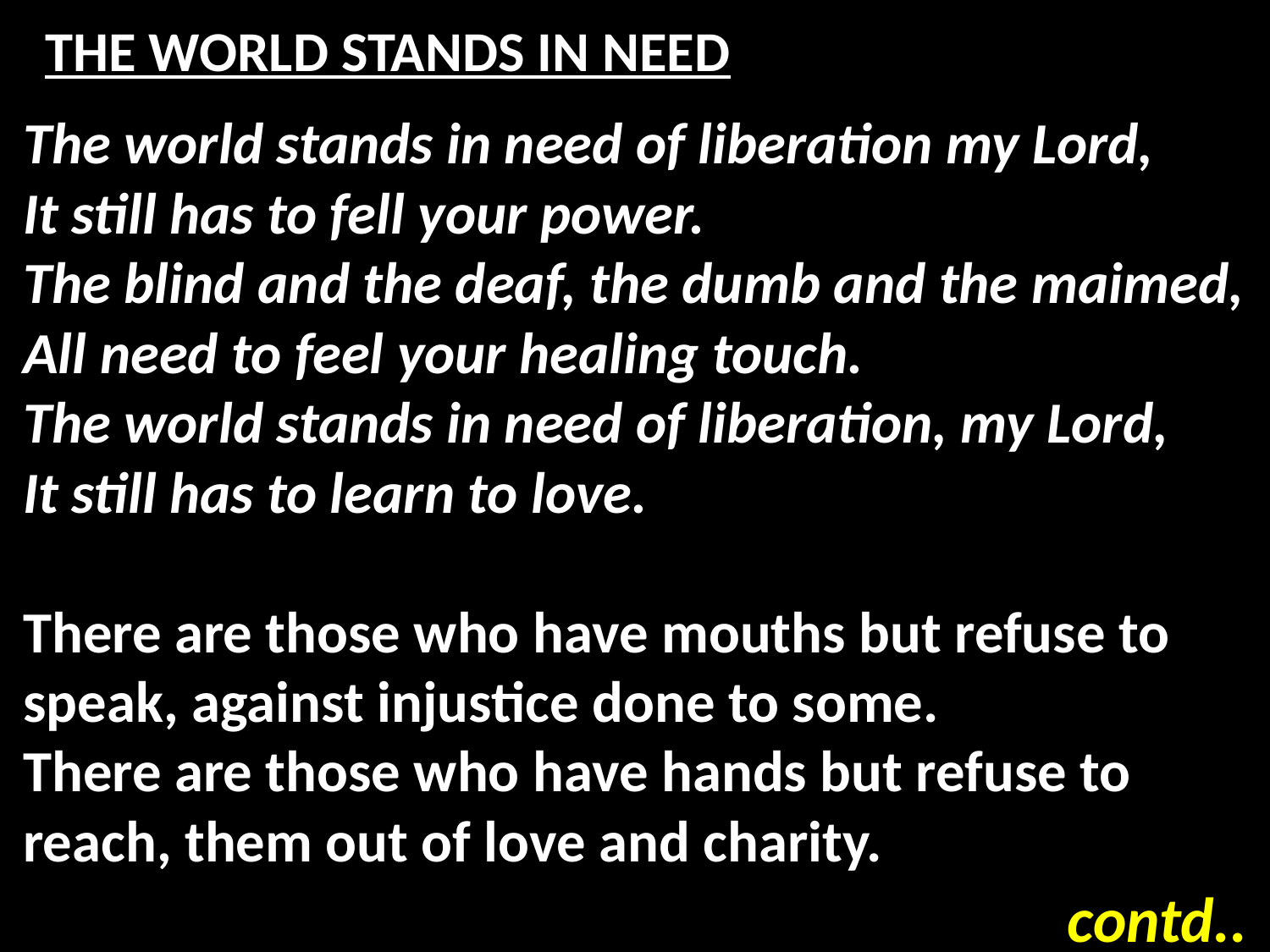

# THE WORLD STANDS IN NEED
The world stands in need of liberation my Lord,
It still has to fell your power.
The blind and the deaf, the dumb and the maimed,
All need to feel your healing touch.
The world stands in need of liberation, my Lord,
It still has to learn to love.

There are those who have mouths but refuse to speak, against injustice done to some.
There are those who have hands but refuse to reach, them out of love and charity.
contd..